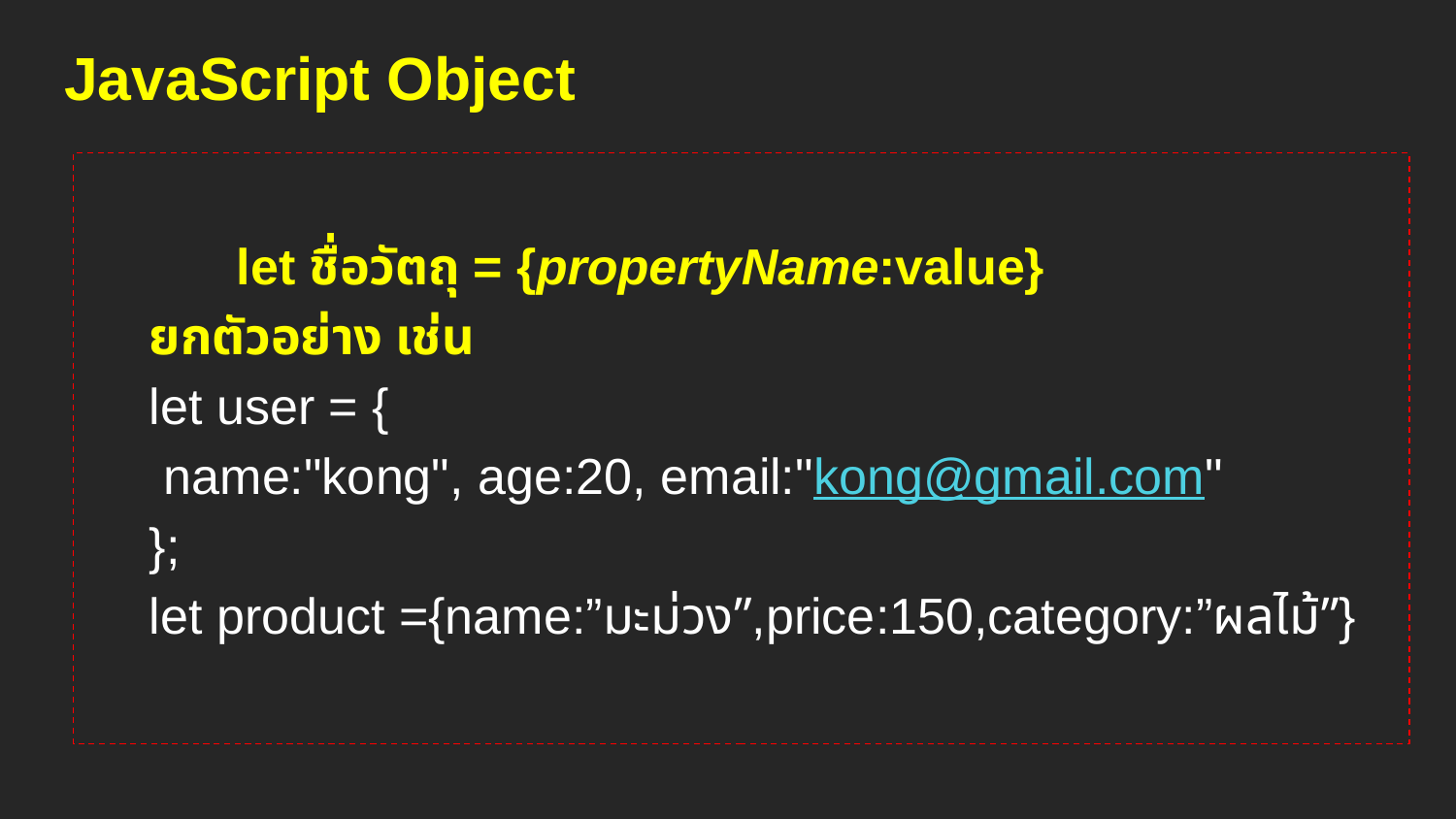

# JavaScript Object
	let ชื่อวัตถุ = {propertyName:value}
ยกตัวอย่าง เช่น
let user = {
name:"kong", age:20, email:"kong@gmail.com"
};
let product ={name:”มะม่วง”,price:150,category:”ผลไม้”}